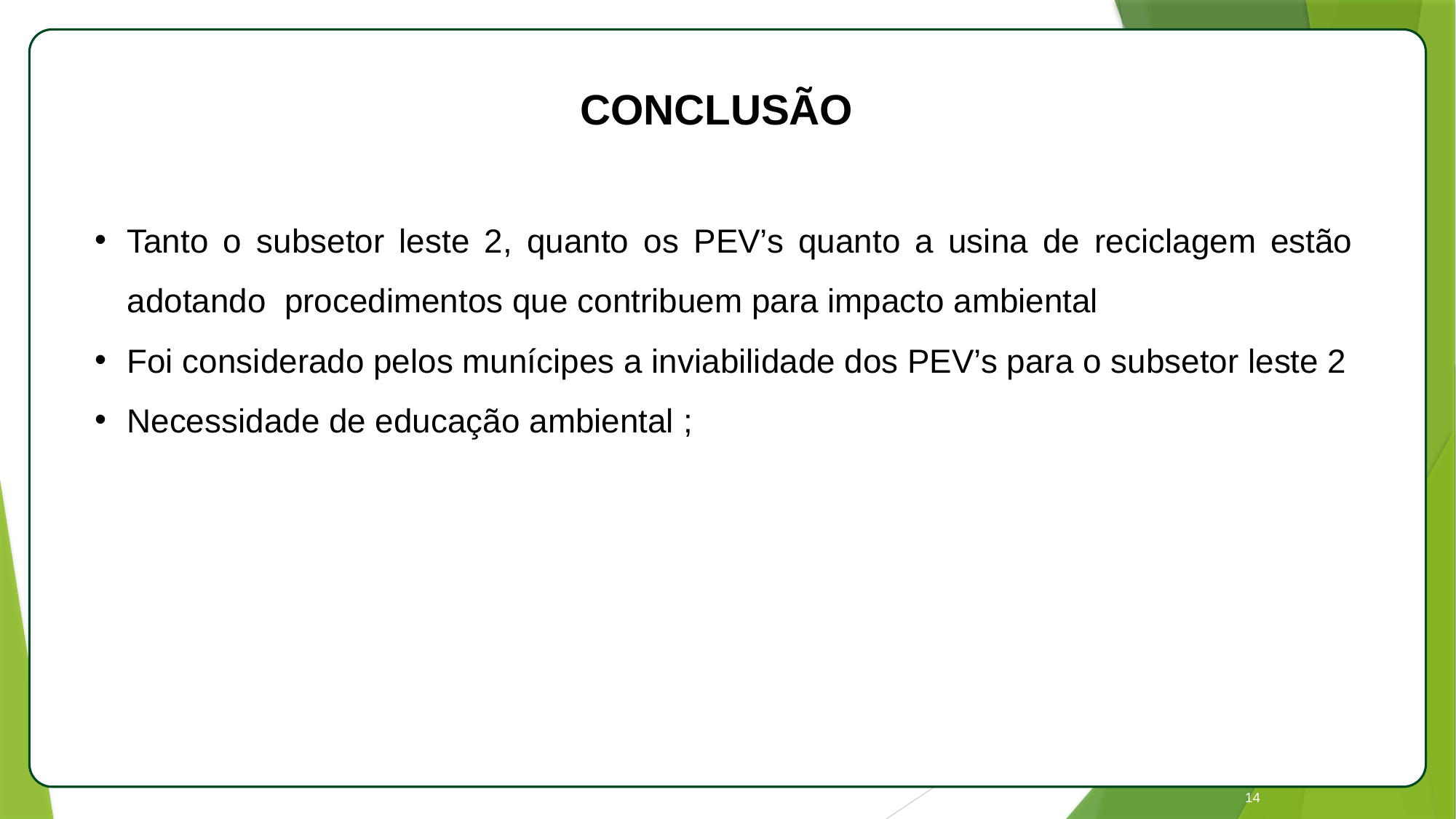

APL
CONCLUSÃO
Tanto o subsetor leste 2, quanto os PEV’s quanto a usina de reciclagem estão adotando  procedimentos que contribuem para impacto ambiental
Foi considerado pelos munícipes a inviabilidade dos PEV’s para o subsetor leste 2
Necessidade de educação ambiental ;

14